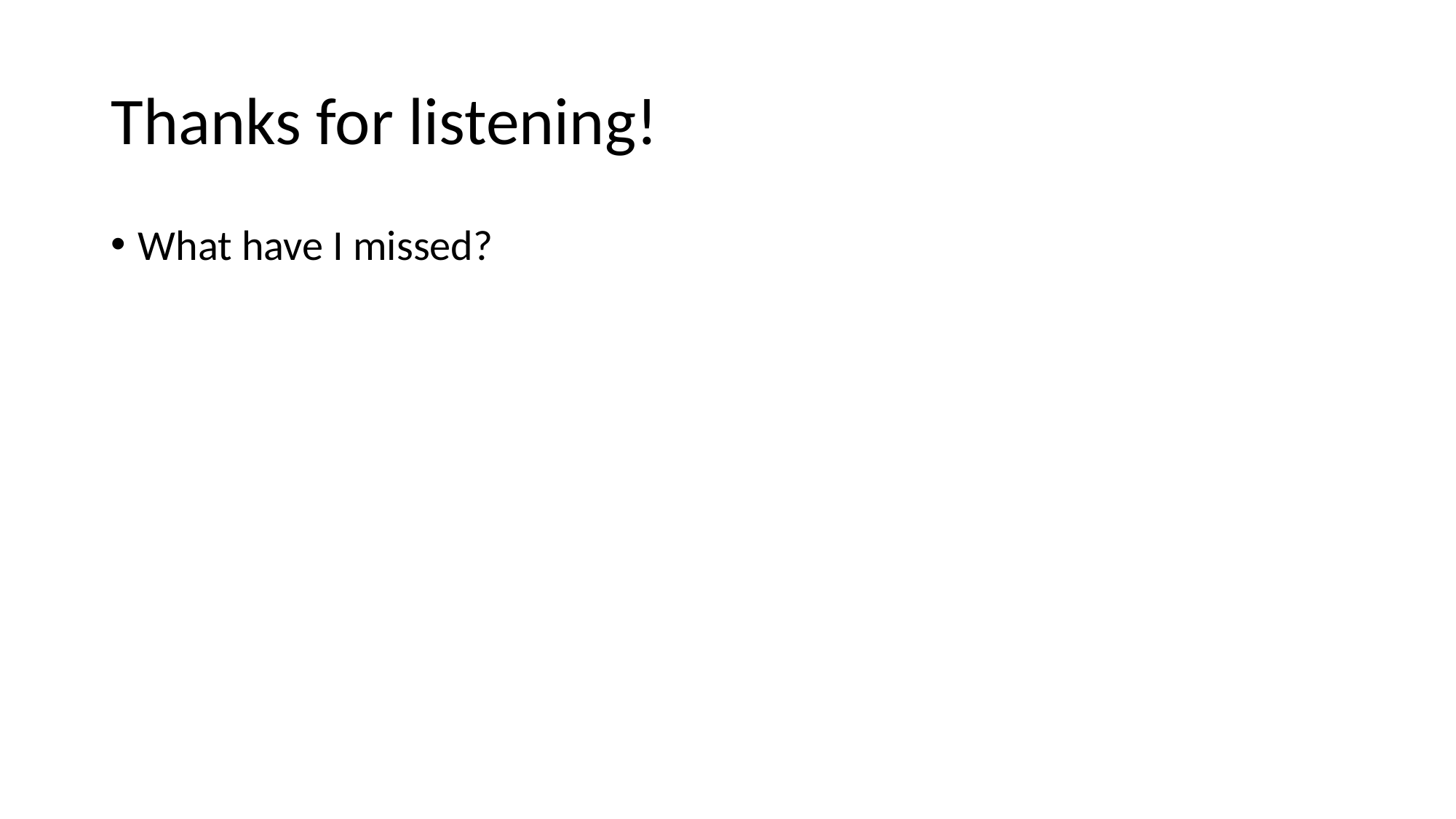

# Thanks for listening!
What have I missed?